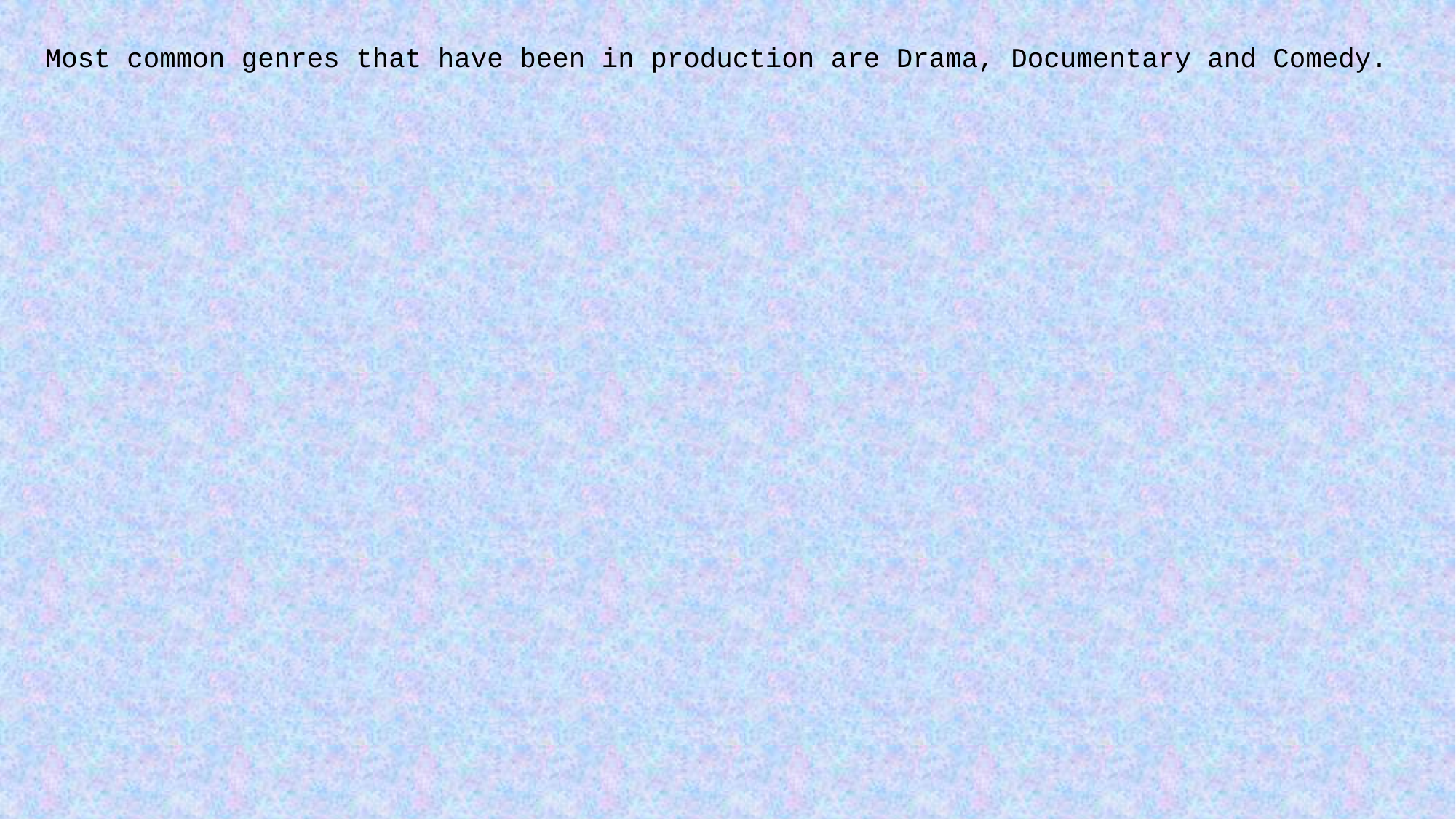

Most common genres that have been in production are Drama, Documentary and Comedy.